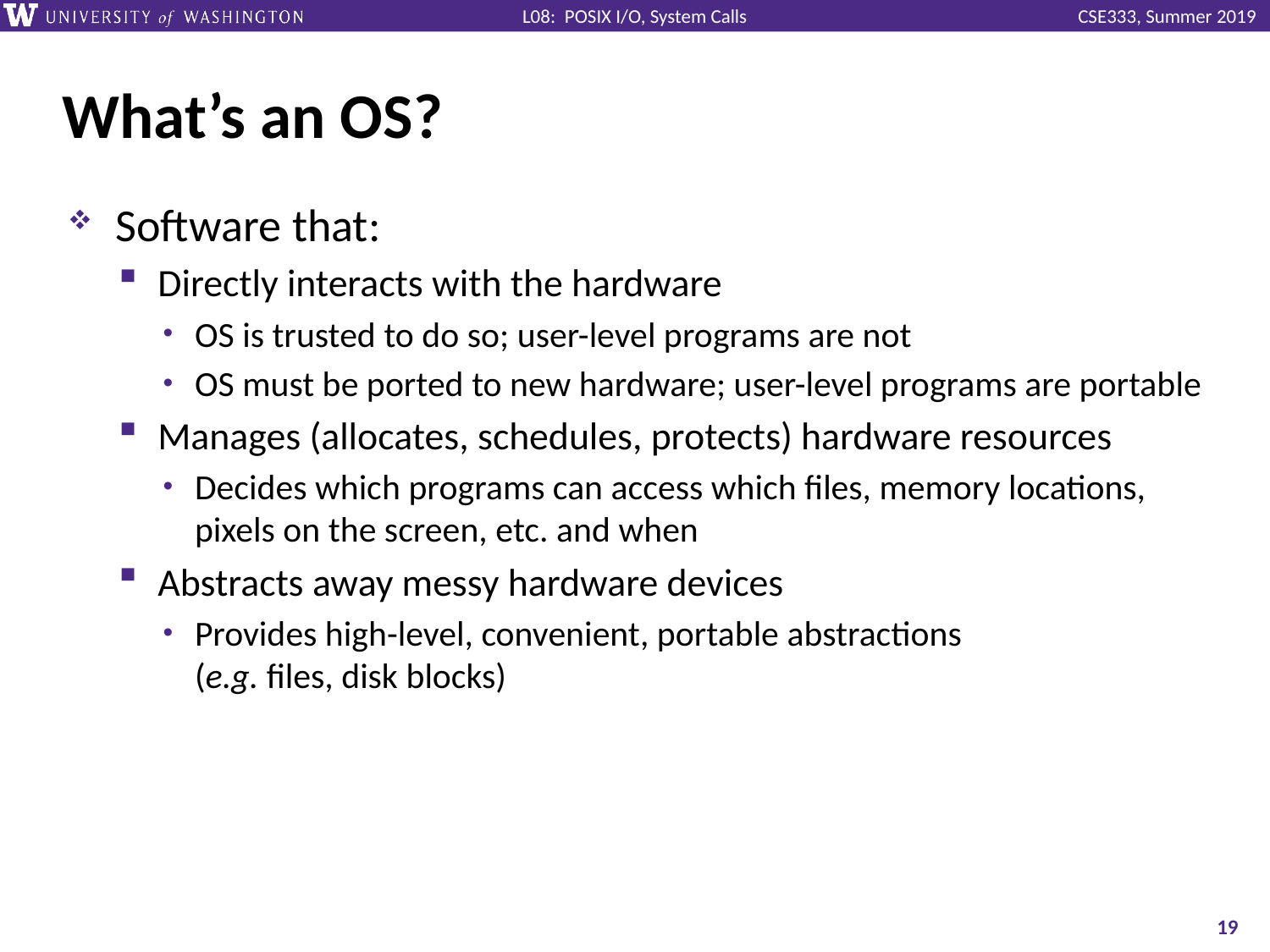

# What’s an OS?
Software that:
Directly interacts with the hardware
OS is trusted to do so; user-level programs are not
OS must be ported to new hardware; user-level programs are portable
Manages (allocates, schedules, protects) hardware resources
Decides which programs can access which files, memory locations, pixels on the screen, etc. and when
Abstracts away messy hardware devices
Provides high-level, convenient, portable abstractions
(e.g. files, disk blocks)
19